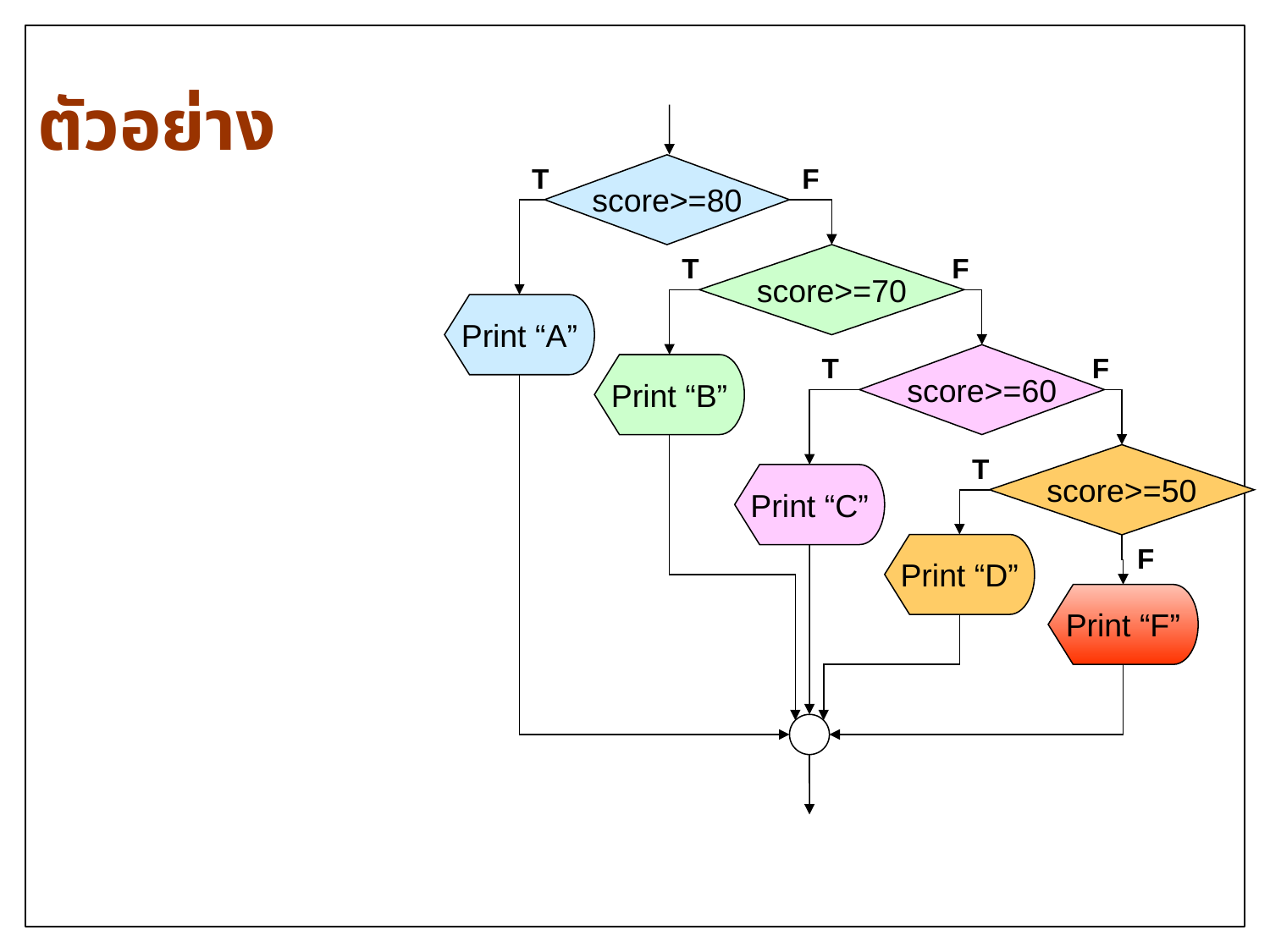

# ตัวอย่าง

T
score>=80
F
T
score>=70
F
Print “A”
T
score>=60
F
Print “B”
T
score>=50
Print “C”
Print “D”
F
Print “F”